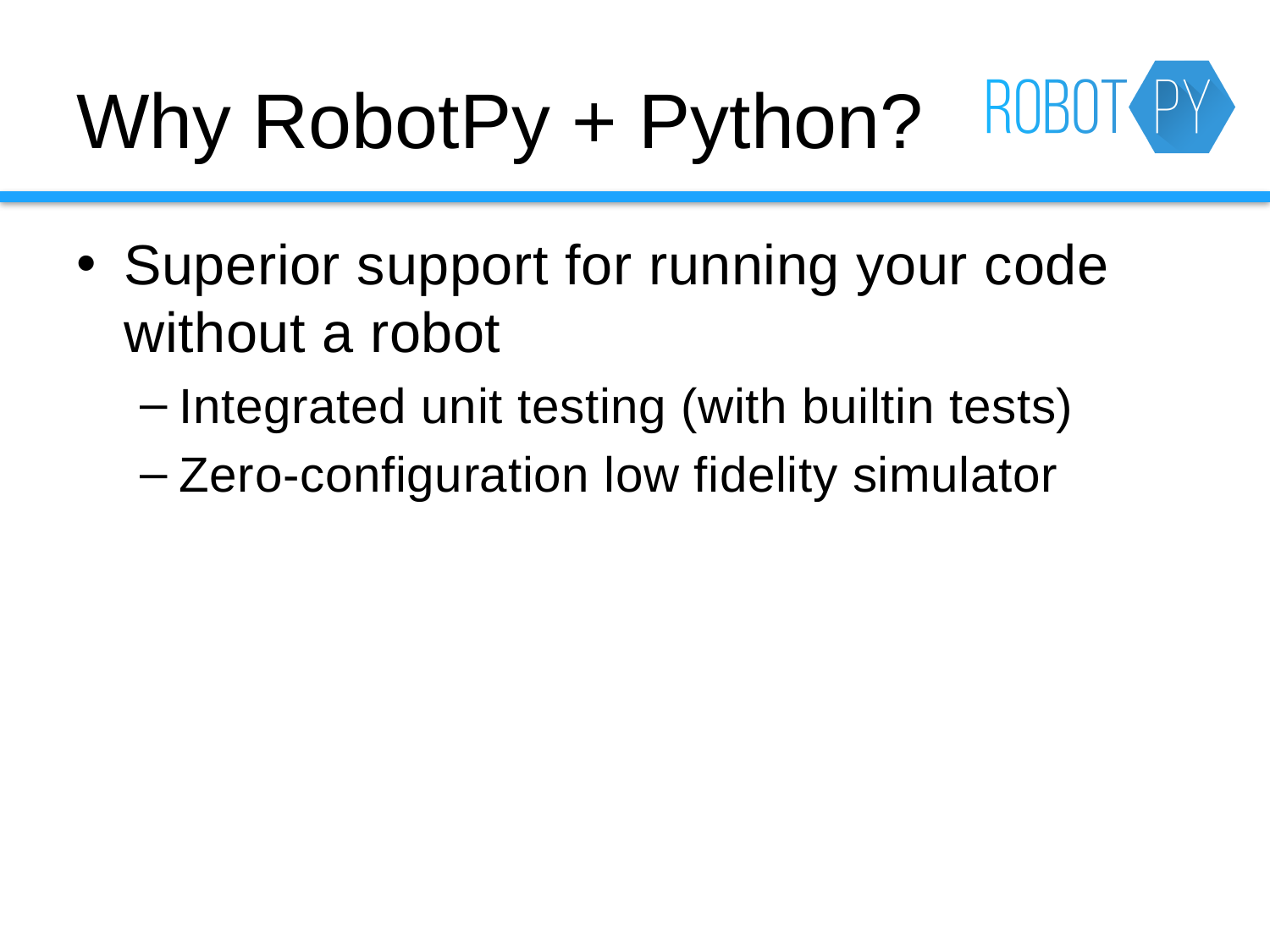

# Why RobotPy + Python?
Superior support for running your code without a robot
Integrated unit testing (with builtin tests)
Zero-configuration low fidelity simulator